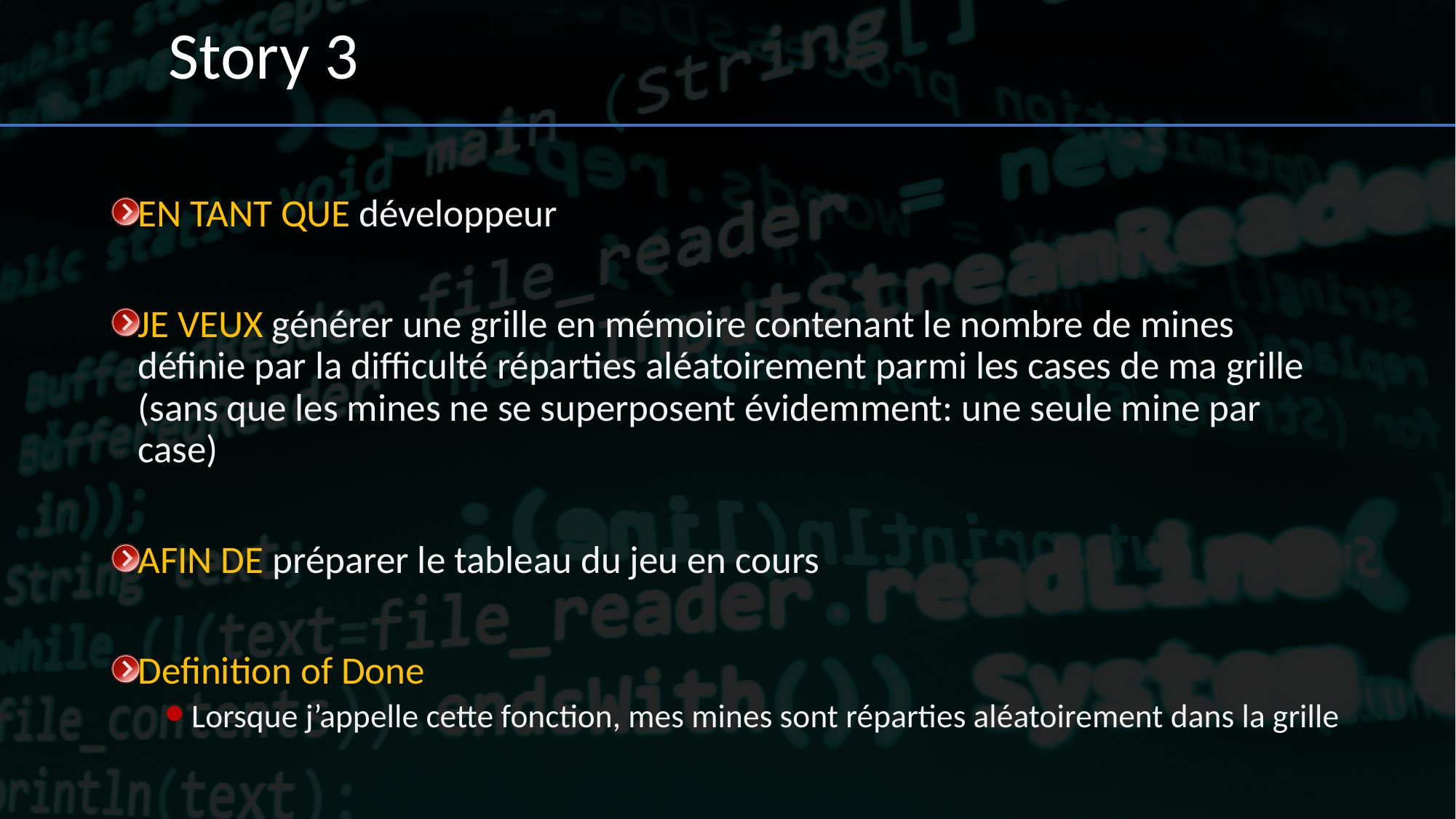

# Story 3
EN TANT QUE développeur

JE VEUX générer une grille en mémoire contenant le nombre de mines définie par la difficulté réparties aléatoirement parmi les cases de ma grille (sans que les mines ne se superposent évidemment: une seule mine par case)

AFIN DE préparer le tableau du jeu en cours

Definition of Done
Lorsque j’appelle cette fonction, mes mines sont réparties aléatoirement dans la grille